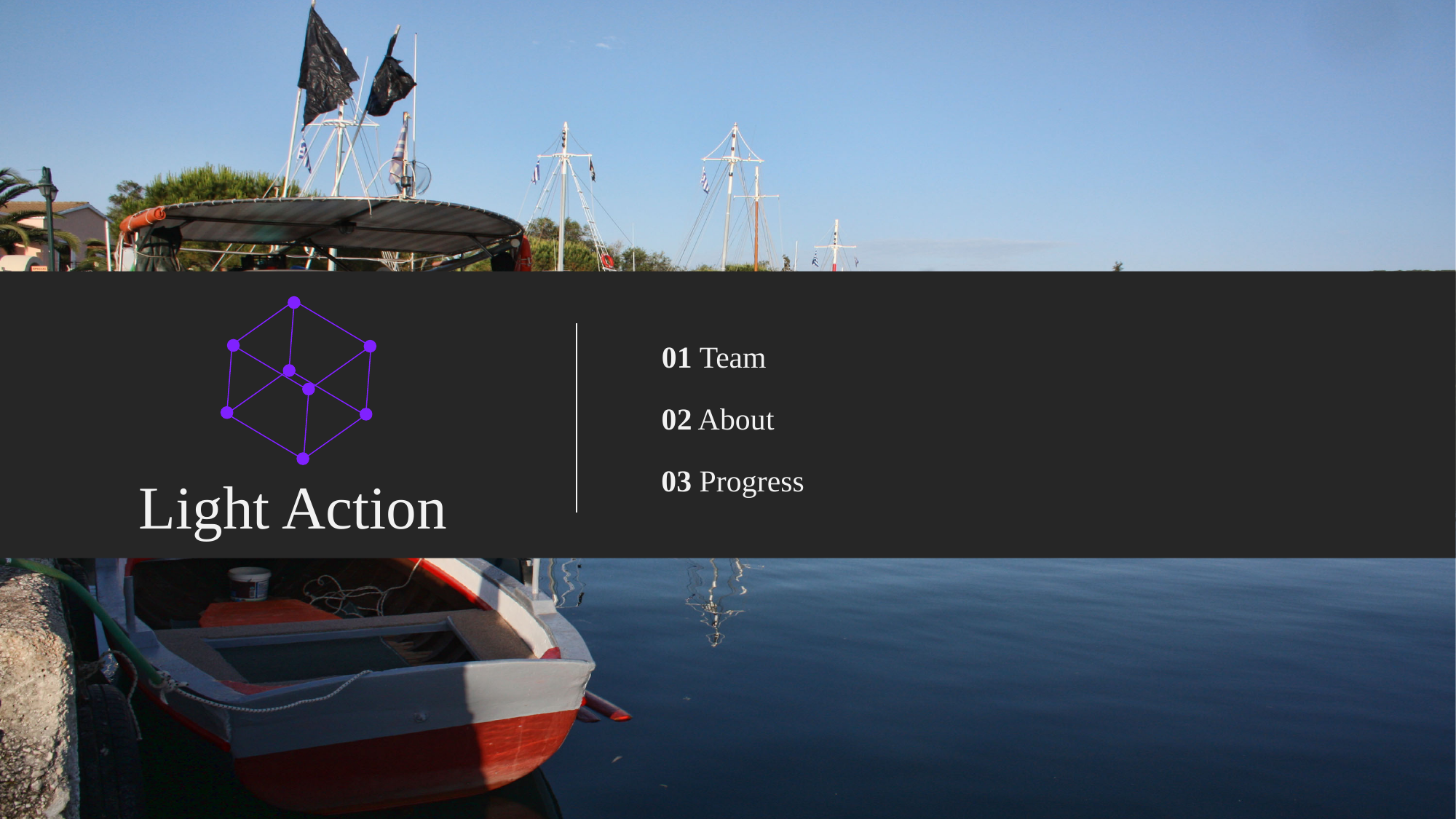

01 Team
02 About
03 Progress
Light Action